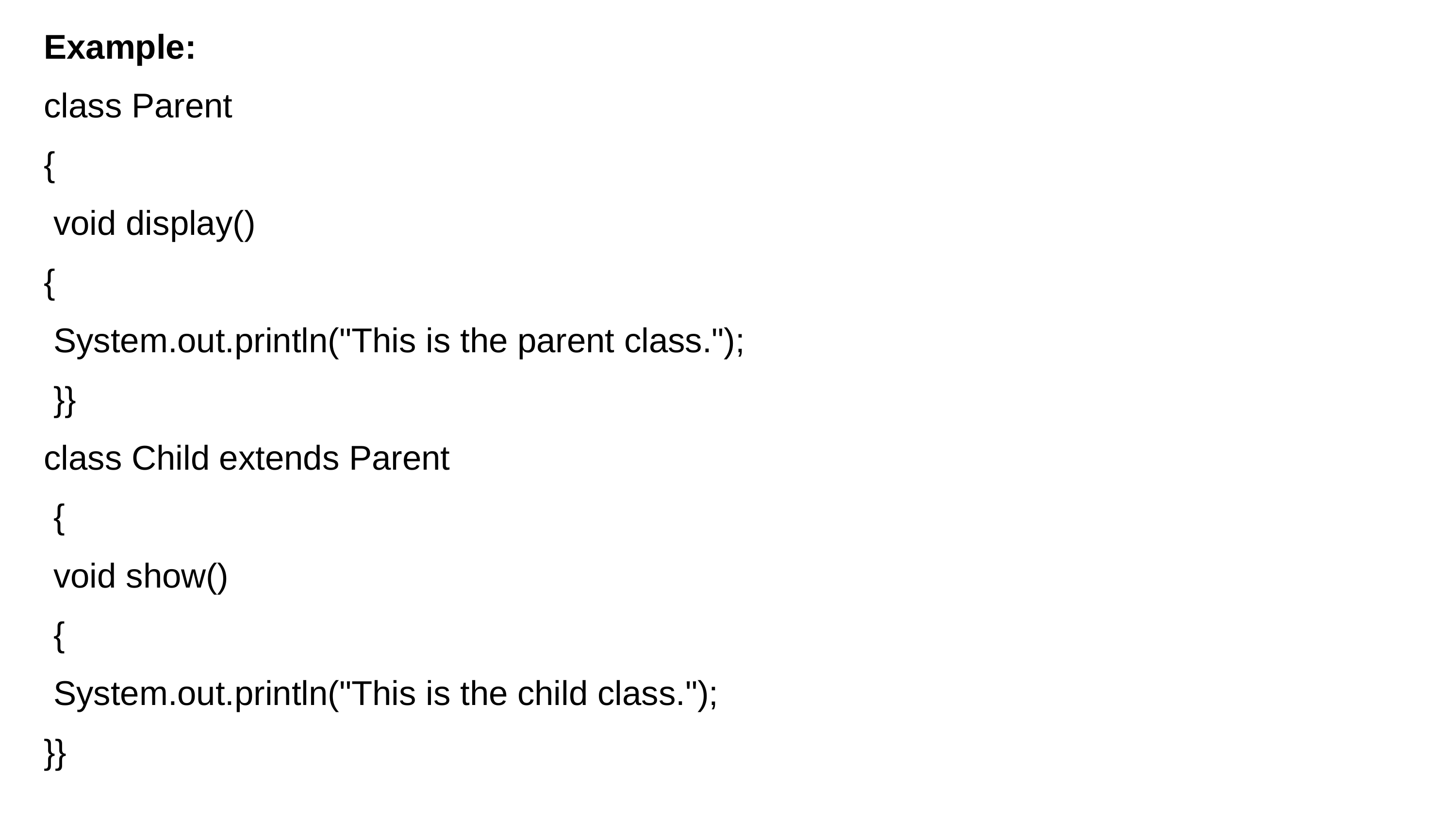

Example:
class Parent
{
 void display()
{
 System.out.println("This is the parent class.");
 }}
class Child extends Parent
 {
 void show()
 {
 System.out.println("This is the child class.");
}}